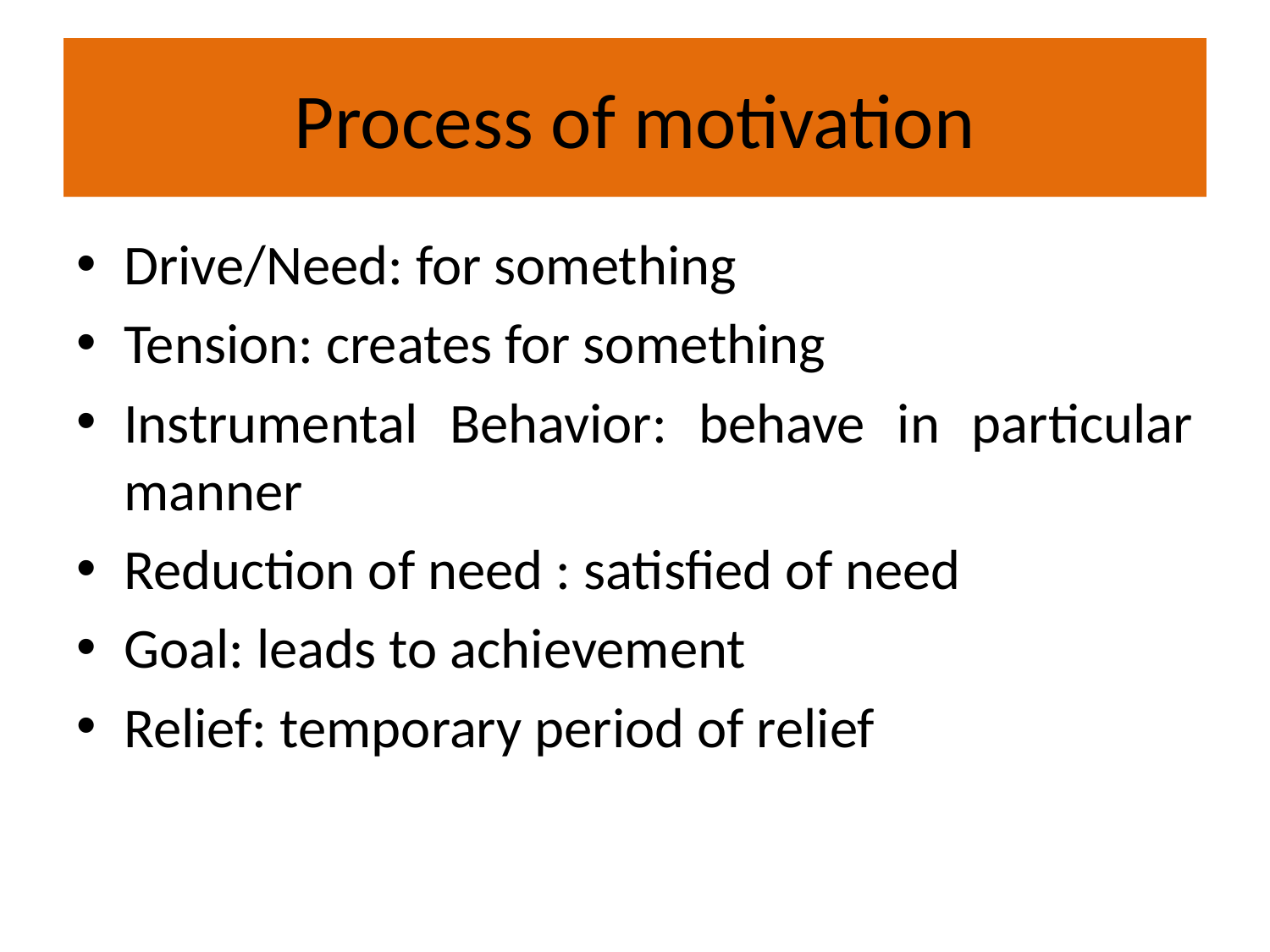

# Process of motivation
Drive/Need: for something
Tension: creates for something
Instrumental Behavior: behave in particular manner
Reduction of need : satisfied of need
Goal: leads to achievement
Relief: temporary period of relief